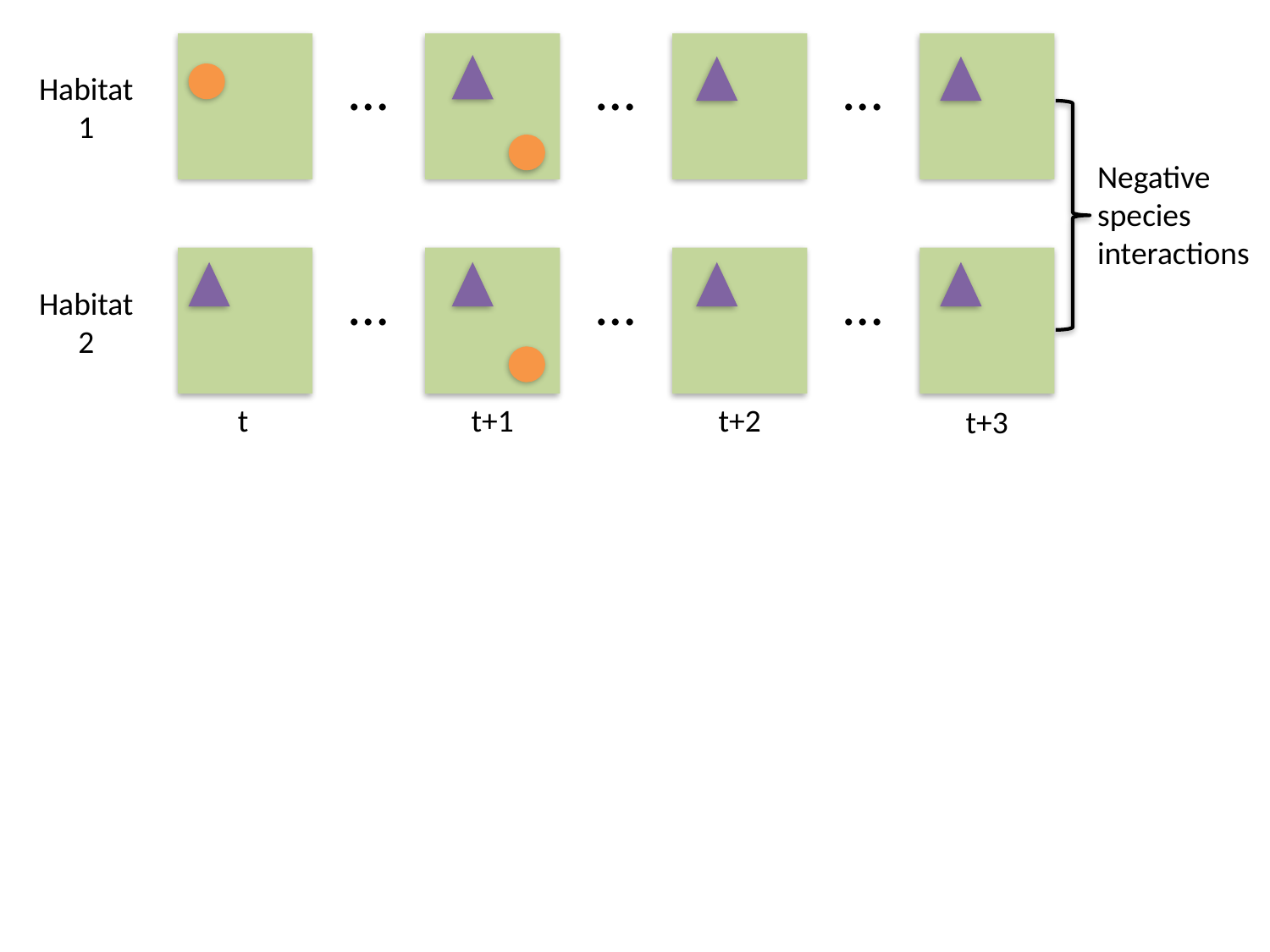

…
…
…

Habitat
1

…

…
…

Habitat
2

t+2
t
t+1
t+3

Negative species interactions